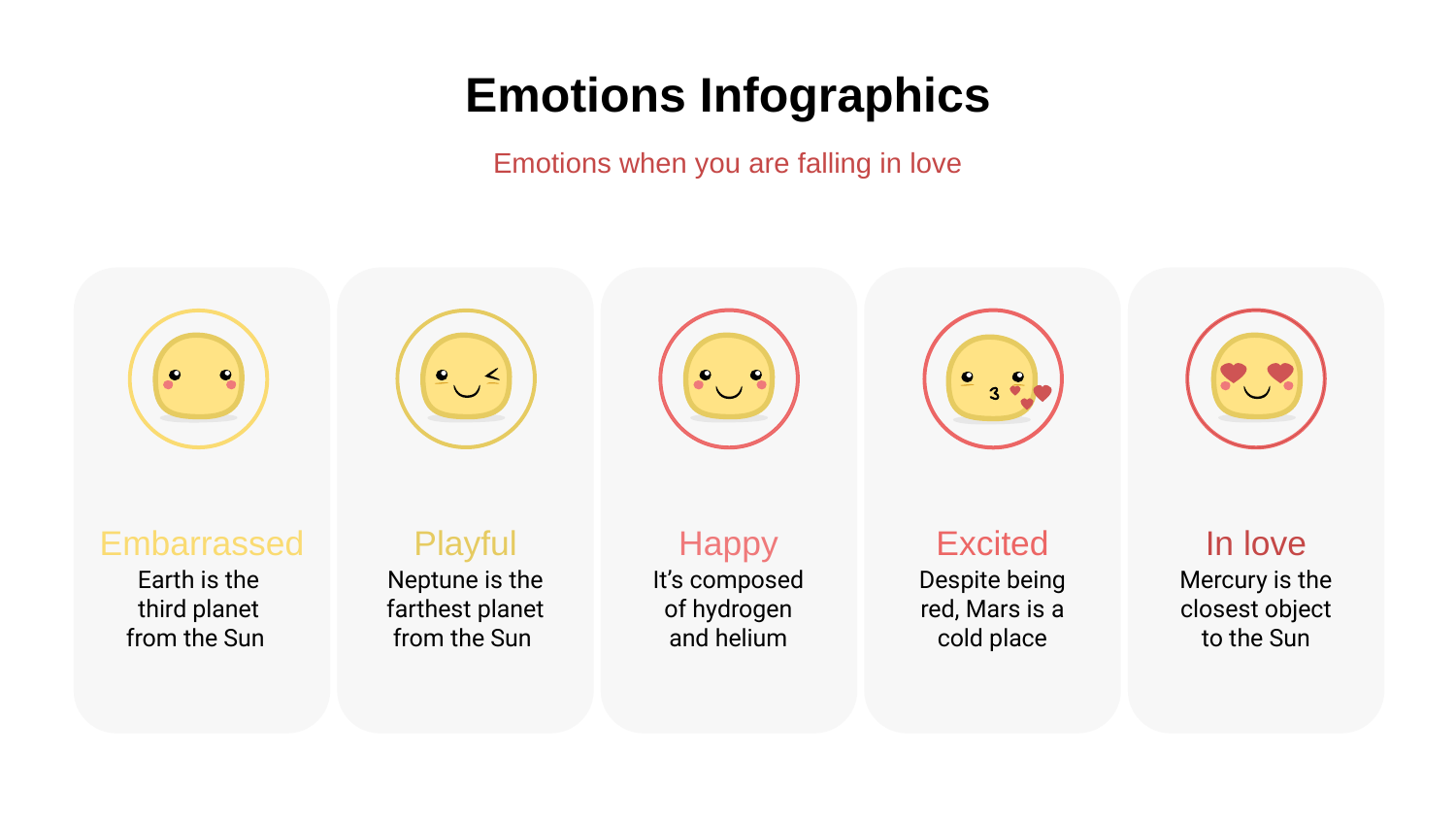

# Emotions Infographics
Emotions when you are falling in love

Embarrassed
Playful
Happy
Excited
In love
Neptune is the farthest planet from the Sun
Despite being red, Mars is a cold place
It’s composed of hydrogen and helium
Earth is the third planet from the Sun
Mercury is the closest object to the Sun